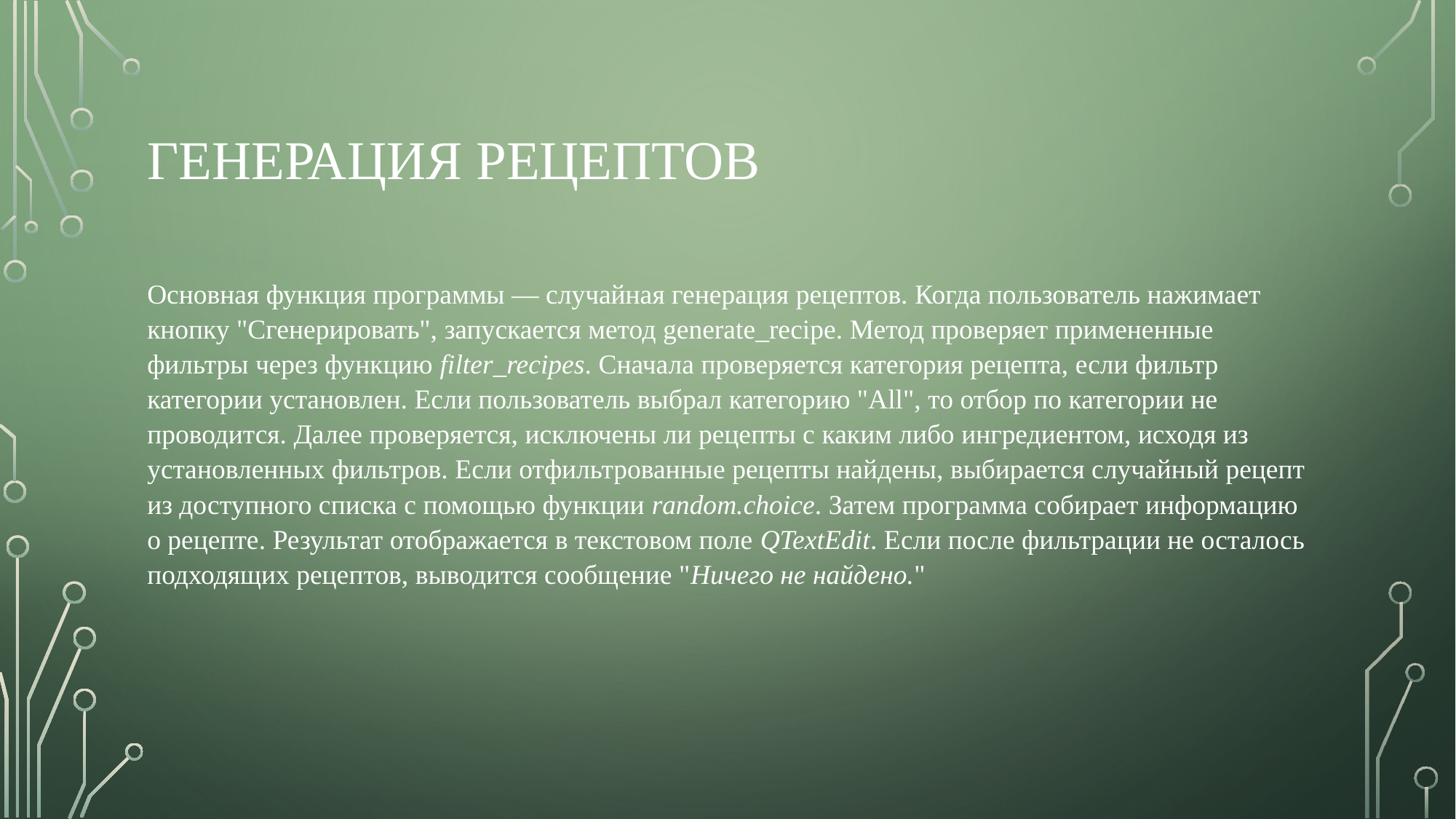

# Генерация рецептов
Основная функция программы — случайная генерация рецептов. Когда пользователь нажимает кнопку "Сгенерировать", запускается метод generate_recipe. Метод проверяет примененные фильтры через функцию filter_recipes. Сначала проверяется категория рецепта, если фильтр категории установлен. Если пользователь выбрал категорию "All", то отбор по категории не проводится. Далее проверяется, исключены ли рецепты с каким либо ингредиентом, исходя из установленных фильтров. Если отфильтрованные рецепты найдены, выбирается случайный рецепт из доступного списка с помощью функции random.choice. Затем программа собирает информацию о рецепте. Результат отображается в текстовом поле QTextEdit. Если после фильтрации не осталось подходящих рецептов, выводится сообщение "Ничего не найдено."